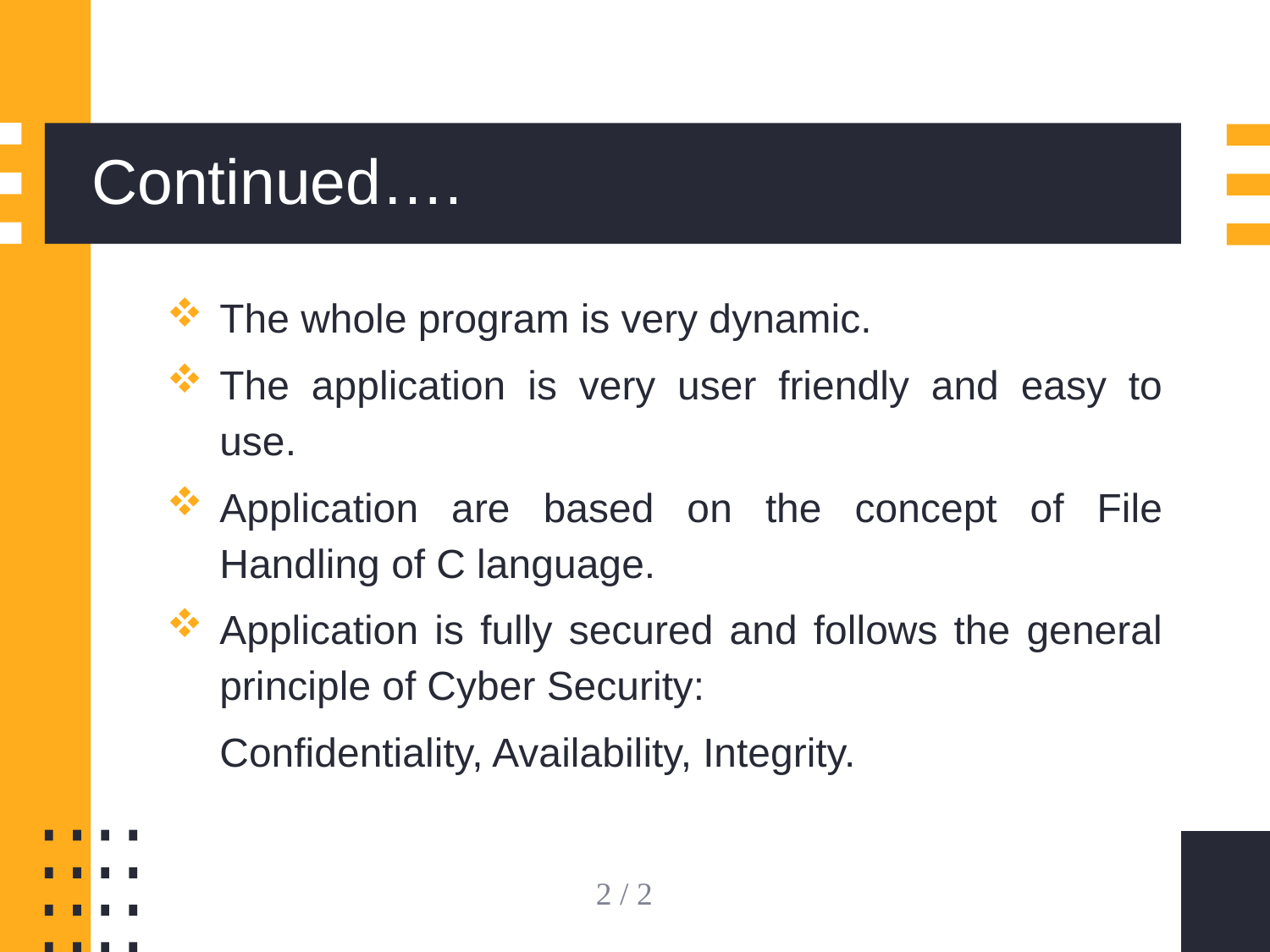

# Continued….
The whole program is very dynamic.
The application is very user friendly and easy to use.
Application are based on the concept of File Handling of C language.
Application is fully secured and follows the general principle of Cyber Security:
	Confidentiality, Availability, Integrity.
2 / 2